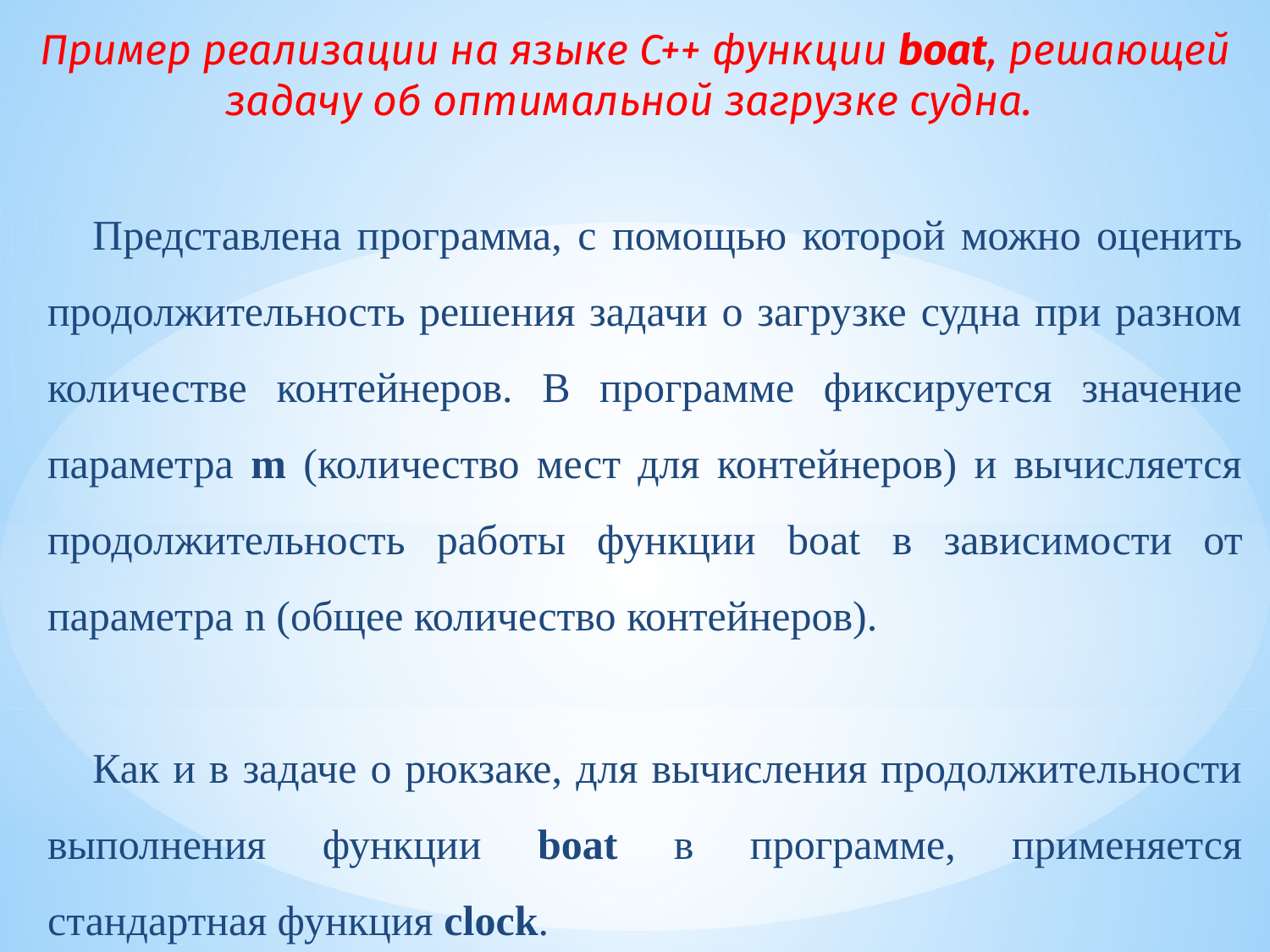

Пример реализации на языке С++ функции boat, решающей задачу об оптимальной загрузке судна.
Представлена программа, с помощью которой можно оценить продолжительность решения задачи о загрузке судна при разном количестве контейнеров. В программе фиксируется значение параметра m (количество мест для контейнеров) и вычисляется продолжительность работы функции boat в зависимости от параметра n (общее количество контейнеров).
Как и в задаче о рюкзаке, для вычисления продолжительности выполнения функции boat в программе, применяется стандартная функция clock.